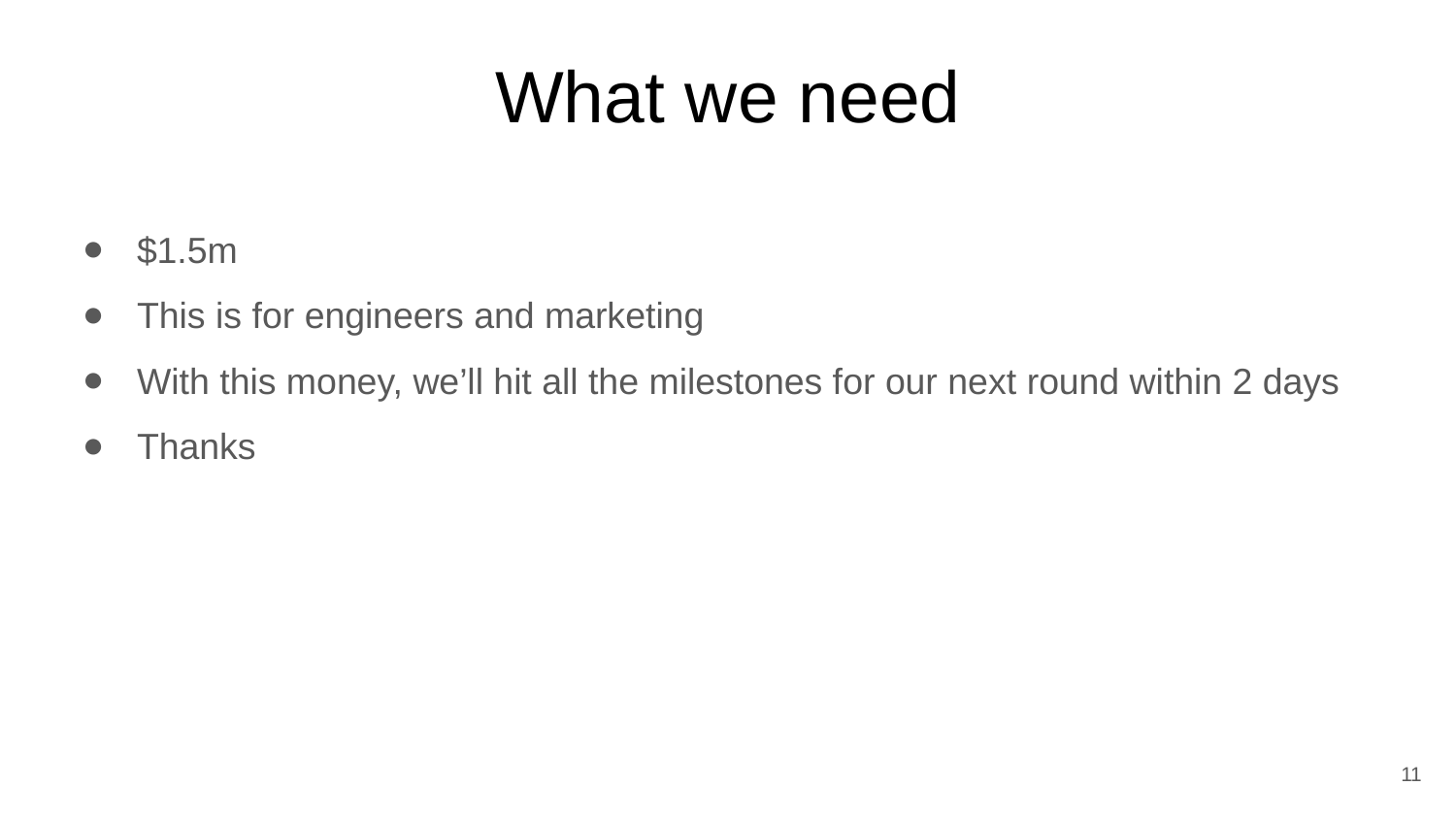

# What we need
$1.5m
This is for engineers and marketing
With this money, we’ll hit all the milestones for our next round within 2 days
Thanks
11